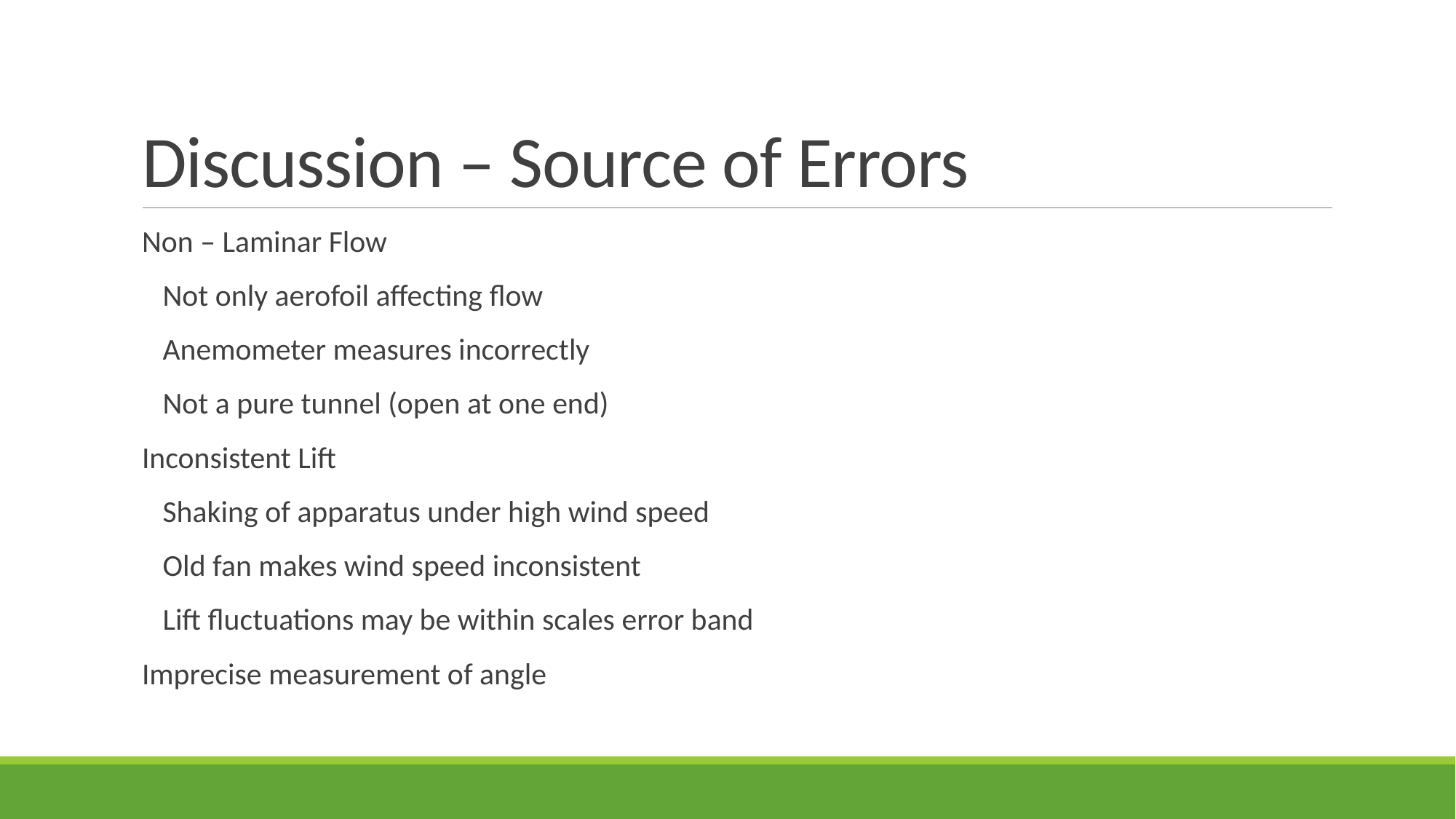

# Discussion – Source of Errors
Non – Laminar Flow
   Not only aerofoil affecting flow
   Anemometer measures incorrectly
   Not a pure tunnel (open at one end)
Inconsistent Lift
   Shaking of apparatus under high wind speed
   Old fan makes wind speed inconsistent
   Lift fluctuations may be within scales error band
Imprecise measurement of angle